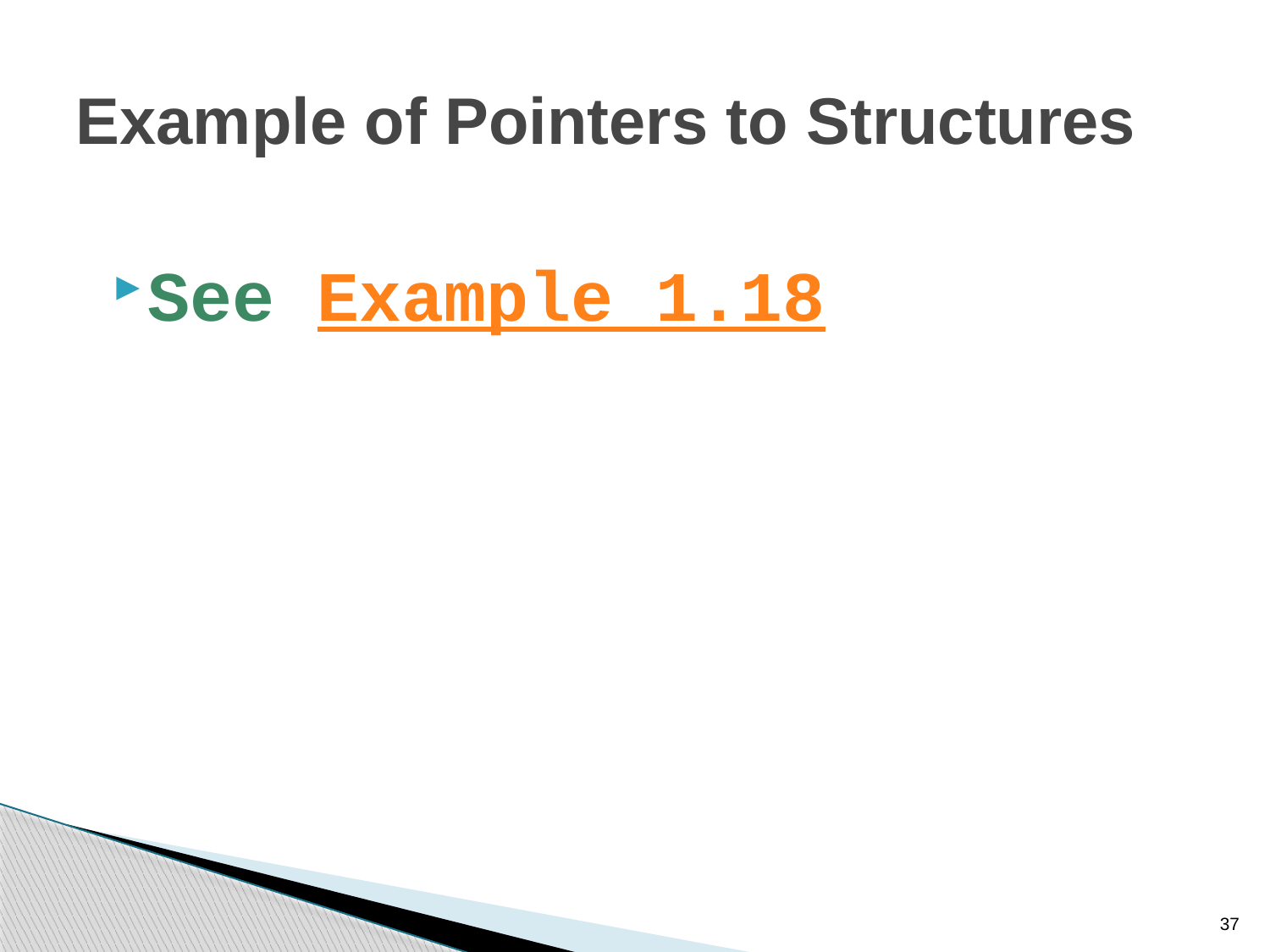

# Example of Pointers to Structures
See Example 1.18
37